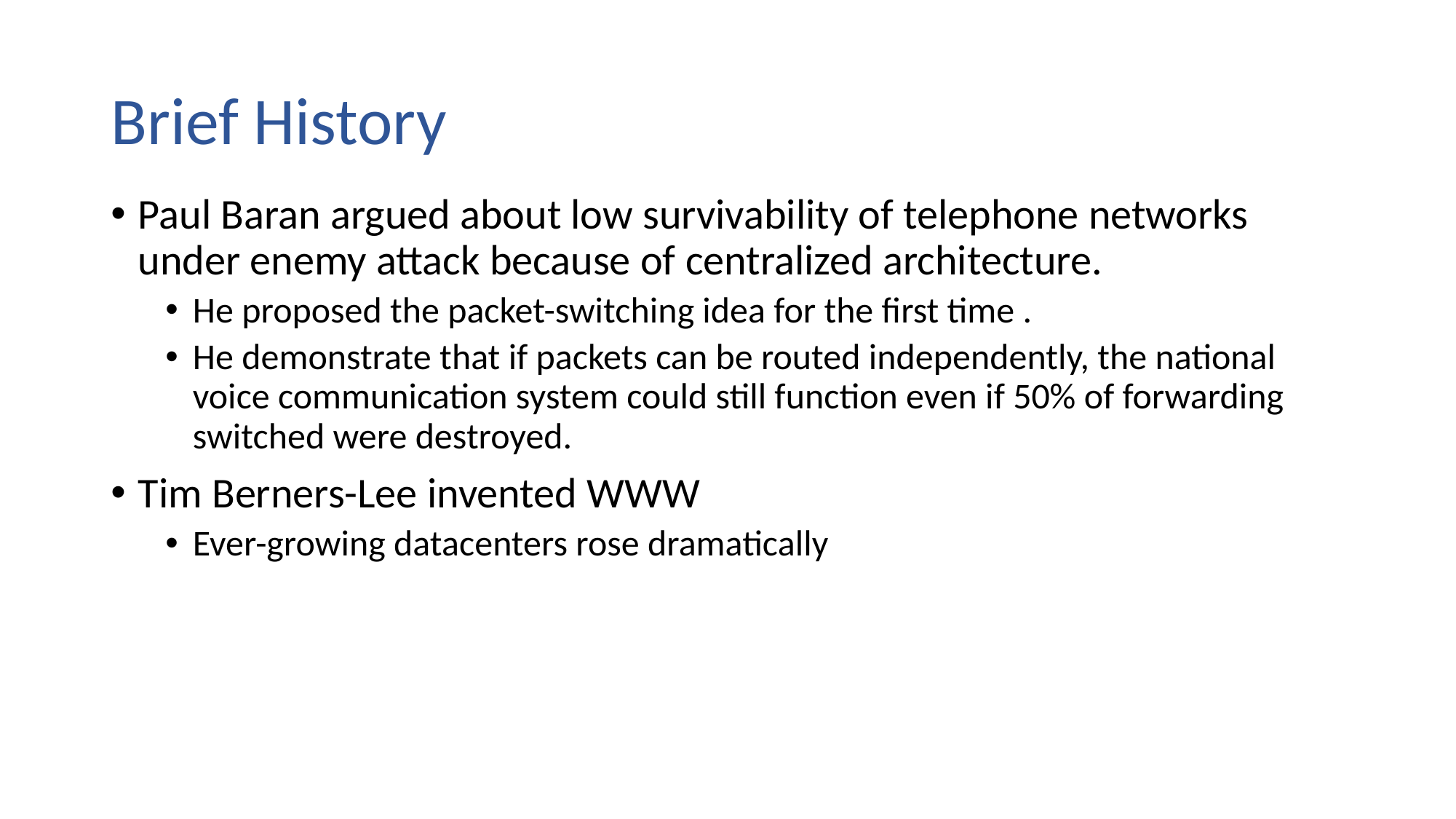

# Brief History
Paul Baran argued about low survivability of telephone networks under enemy attack because of centralized architecture.
He proposed the packet-switching idea for the first time .
He demonstrate that if packets can be routed independently, the national voice communication system could still function even if 50% of forwarding switched were destroyed.
Tim Berners-Lee invented WWW
Ever-growing datacenters rose dramatically